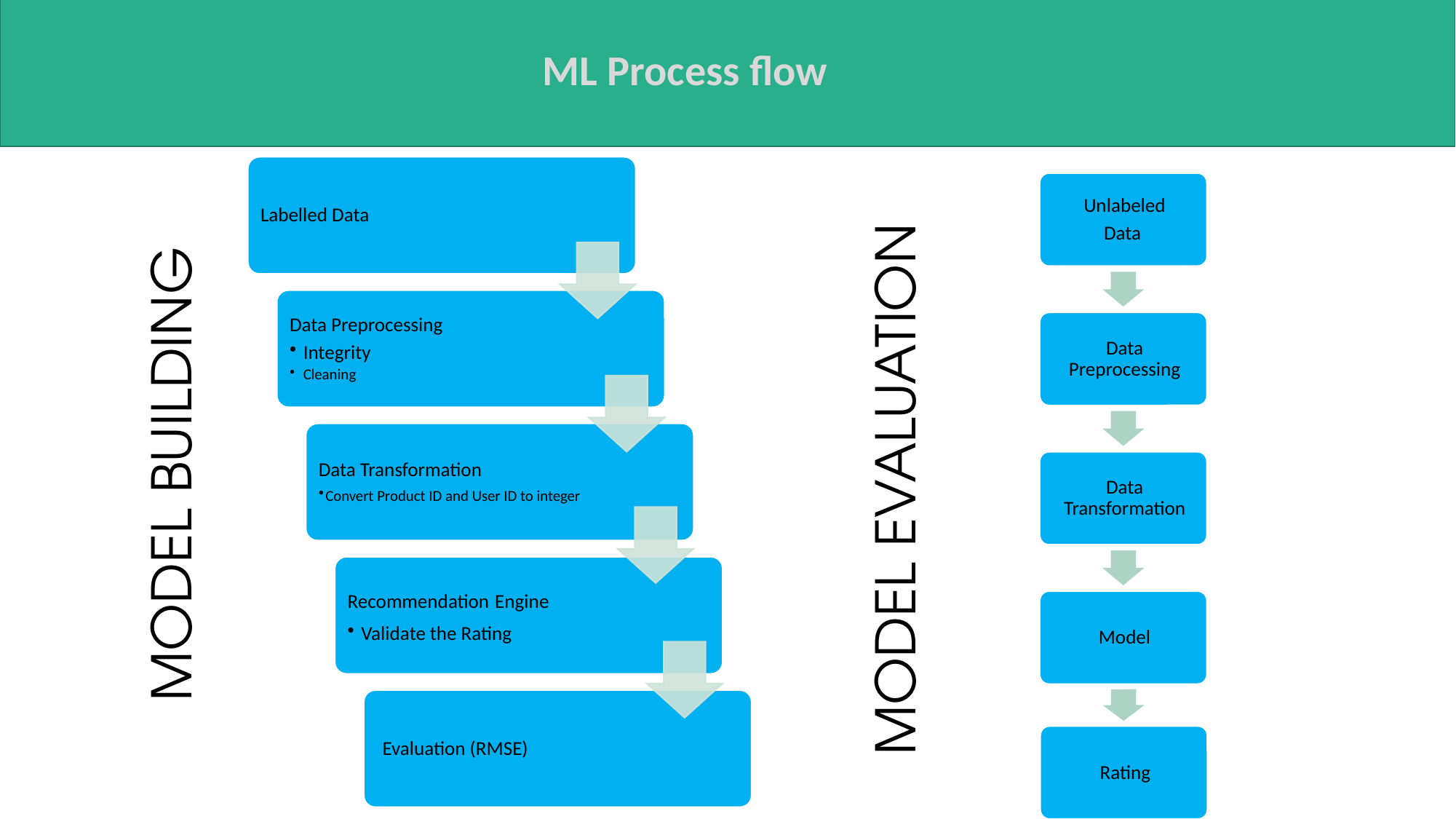

ML Process flow

Labelled Data
Data Preprocessing
Integrity
  Cleaning
Data Transformation
Convert Product ID and User ID to integer
Recommendation Engine
Validate the Rating
Evaluation (RMSE)

Unlabeled
Data

Data Preprocessing

Data Transformation

Model

Rating
MODEL EVALUATION
MODEL BUILDING
MODEL BUILDING